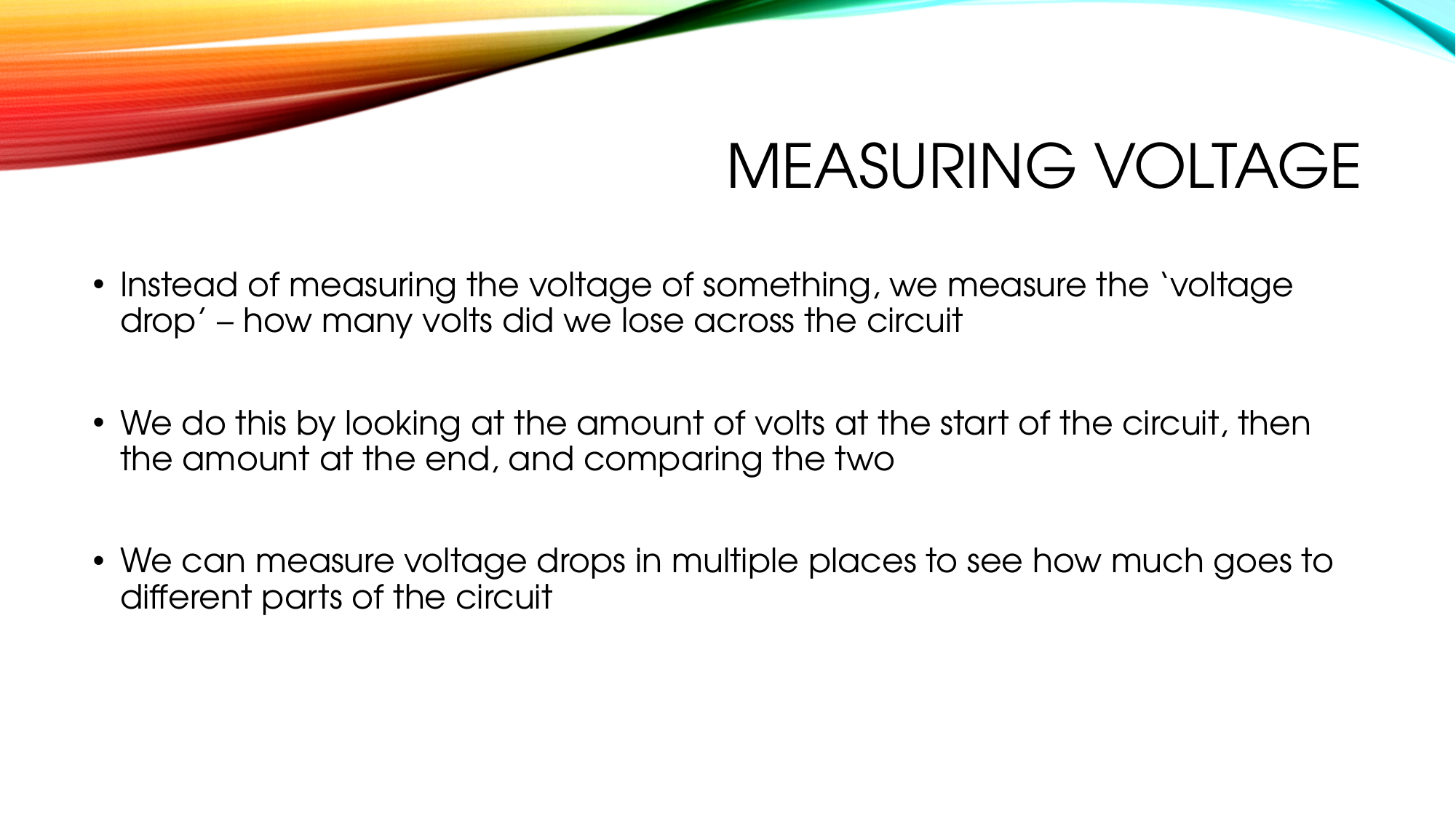

# Measuring voltage
Instead of measuring the voltage of something, we measure the ‘voltage drop’ – how many volts did we lose across the circuit

We do this by looking at the amount of volts at the start of the circuit, then the amount at the end, and comparing the two

We can measure voltage drops in multiple places to see how much goes to different parts of the circuit